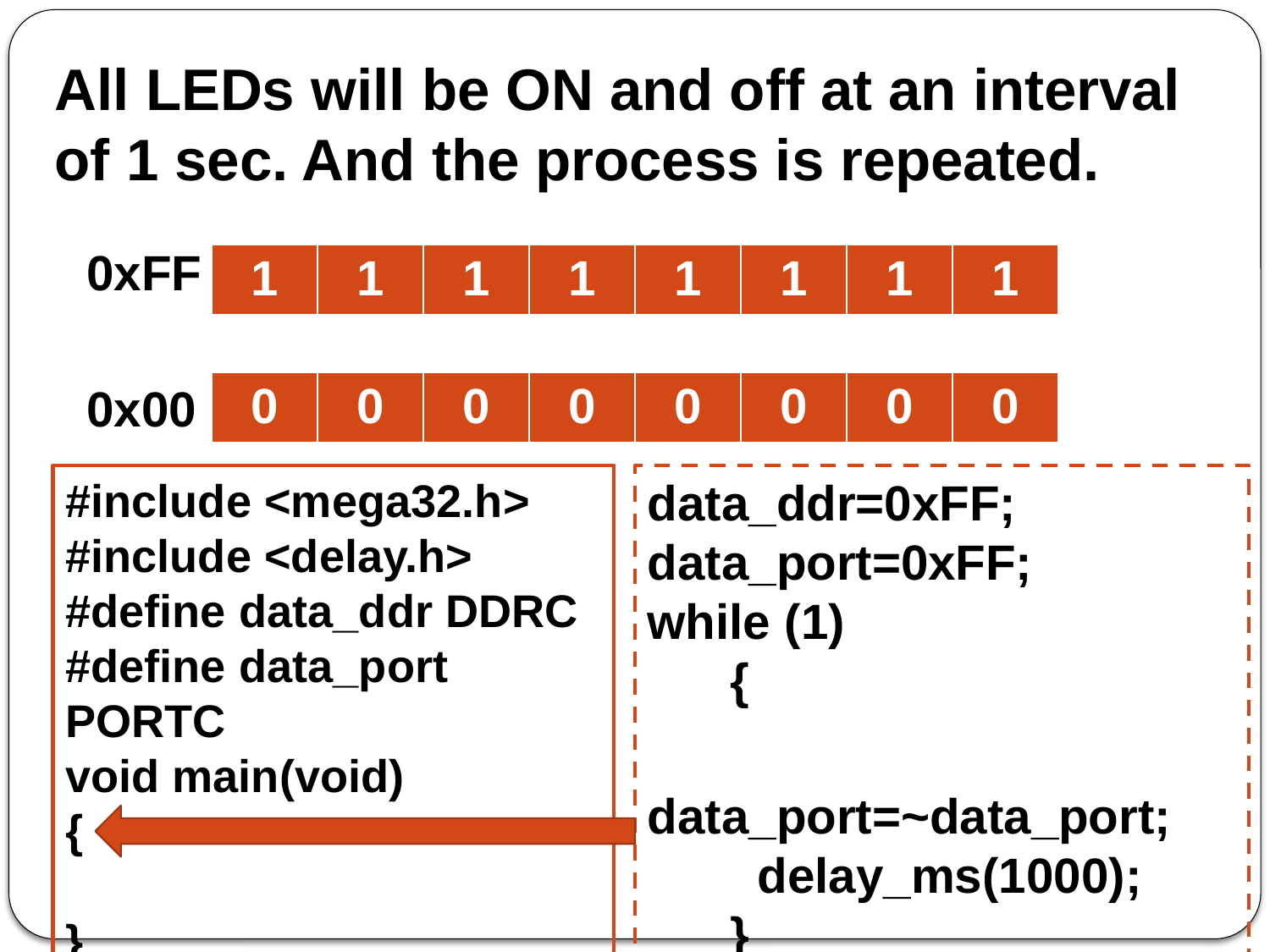

# All LEDs will be ON and off at an interval of 1 sec. And the process is repeated.
0xFF
| 1 | 1 | 1 | 1 | 1 | 1 | 1 | 1 |
| --- | --- | --- | --- | --- | --- | --- | --- |
0x00
| 0 | 0 | 0 | 0 | 0 | 0 | 0 | 0 |
| --- | --- | --- | --- | --- | --- | --- | --- |
#include <mega32.h>
#include <delay.h>
#define data_ddr DDRC #define data_port PORTC
void main(void)
{

}
data_ddr=0xFF;
data_port=0xFF;
while (1)
      {

        data_port=~data_port;
        delay_ms(1000);
      }